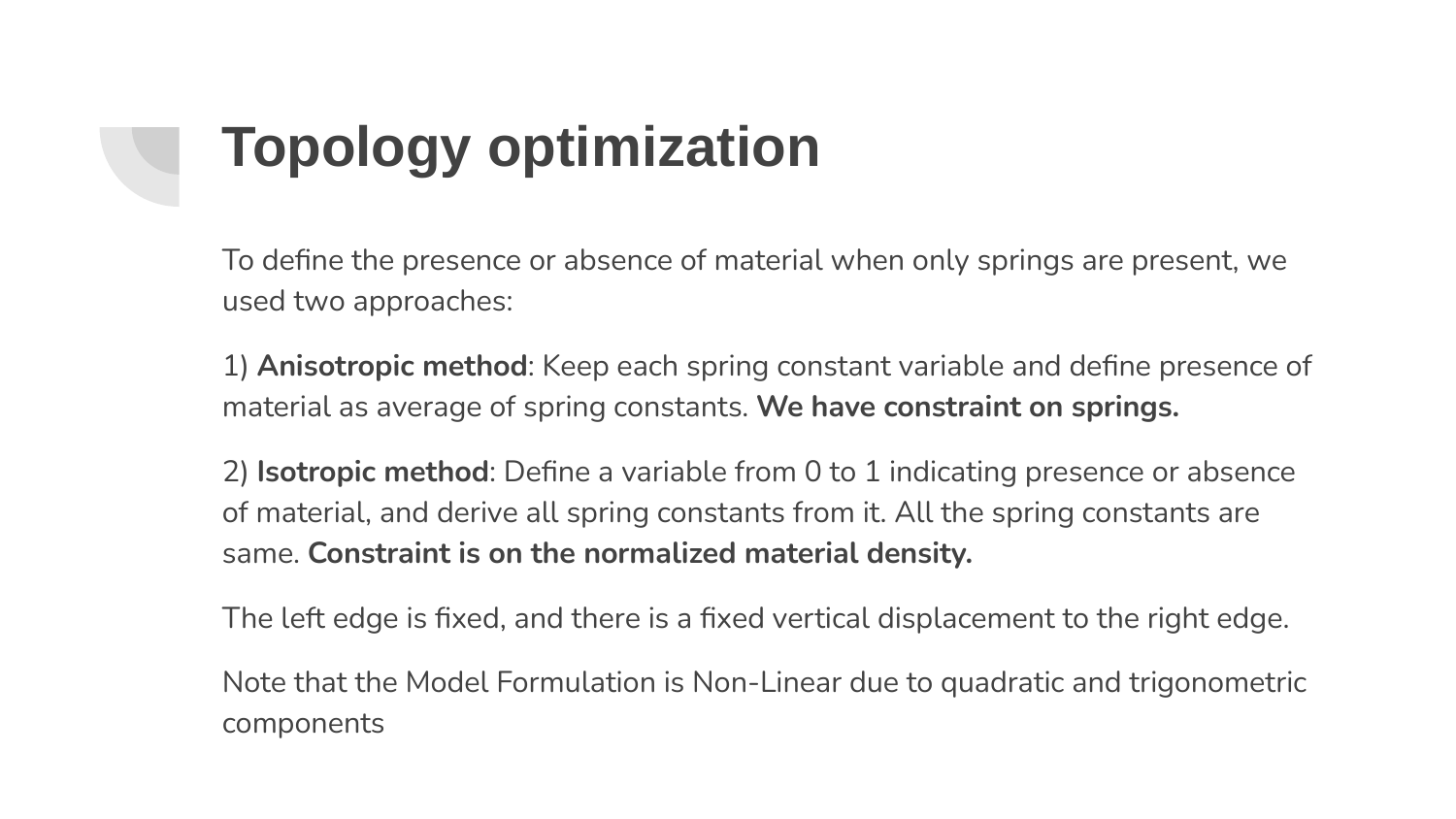

# Topology optimization

To define the presence or absence of material when only springs are present, we used two approaches:
1) Anisotropic method: Keep each spring constant variable and define presence of material as average of spring constants. We have constraint on springs.
2) Isotropic method: Define a variable from 0 to 1 indicating presence or absence of material, and derive all spring constants from it. All the spring constants are same. Constraint is on the normalized material density.
The left edge is fixed, and there is a fixed vertical displacement to the right edge.
Note that the Model Formulation is Non-Linear due to quadratic and trigonometric components